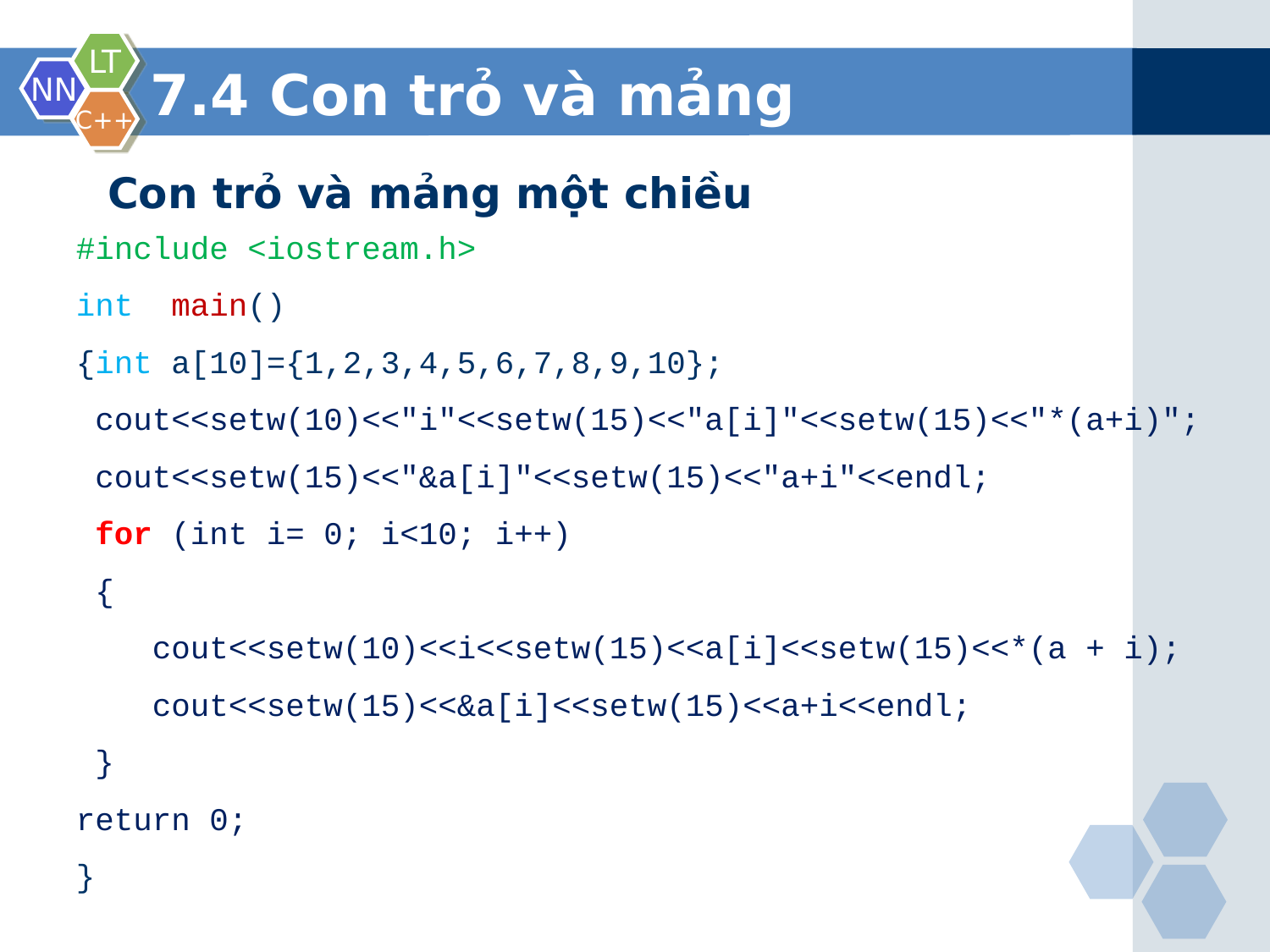

7.4 Con trỏ và mảng
Con trỏ và mảng một chiều
#include <iostream.h>
int  main()
{int a[10]={1,2,3,4,5,6,7,8,9,10};
 cout<<setw(10)<<"i"<<setw(15)<<"a[i]"<<setw(15)<<"*(a+i)";
 cout<<setw(15)<<"&a[i]"<<setw(15)<<"a+i"<<endl;
 for (int i= 0; i<10; i++)
 {
    cout<<setw(10)<<i<<setw(15)<<a[i]<<setw(15)<<*(a + i);
    cout<<setw(15)<<&a[i]<<setw(15)<<a+i<<endl;
 }
return 0;
}